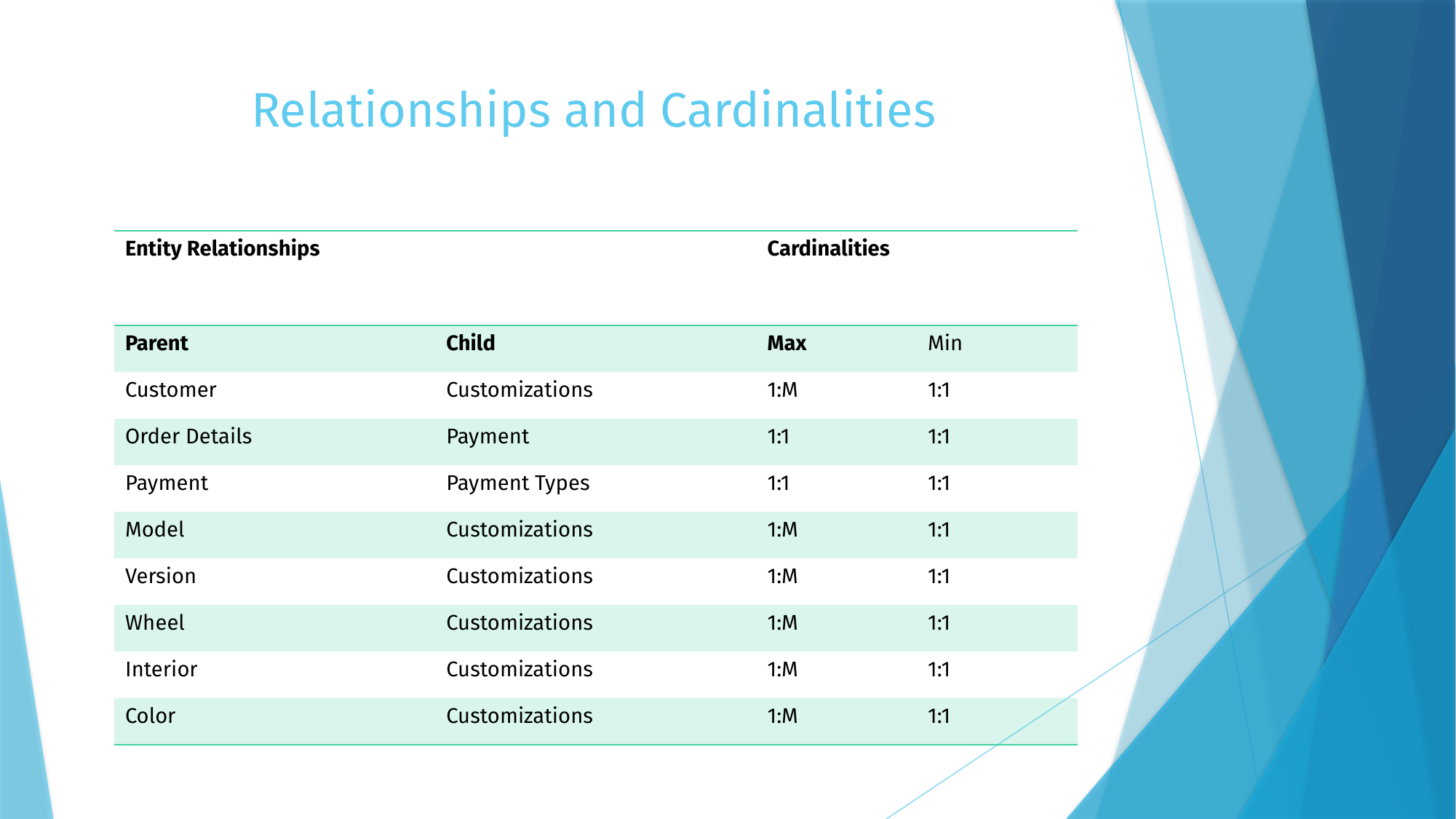

# Relationships and Cardinalities
| Entity Relationships |  | Cardinalities |  |
| --- | --- | --- | --- |
| Parent | Child | Max | Min |
| Customer | Customizations | 1:M | 1:1 |
| Order Details | Payment | 1:1 | 1:1 |
| Payment | Payment Types | 1:1 | 1:1 |
| Model | Customizations | 1:M | 1:1 |
| Version | Customizations | 1:M | 1:1 |
| Wheel | Customizations | 1:M | 1:1 |
| Interior | Customizations | 1:M | 1:1 |
| Color | Customizations | 1:M | 1:1 |